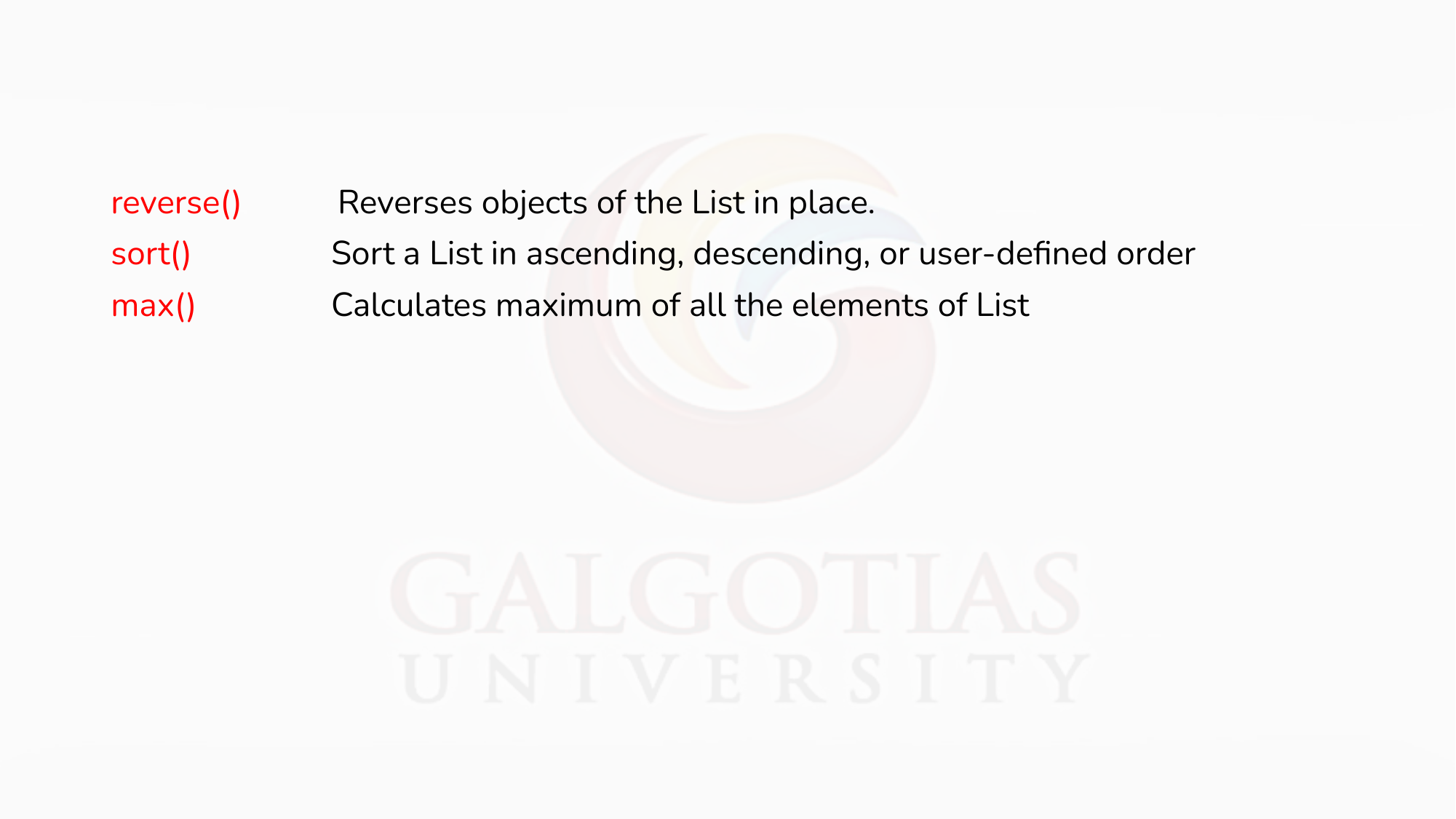

#
reverse()	 Reverses objects of the List in place.
sort()	             Sort a List in ascending, descending, or user-defined order
max()	             Calculates maximum of all the elements of List